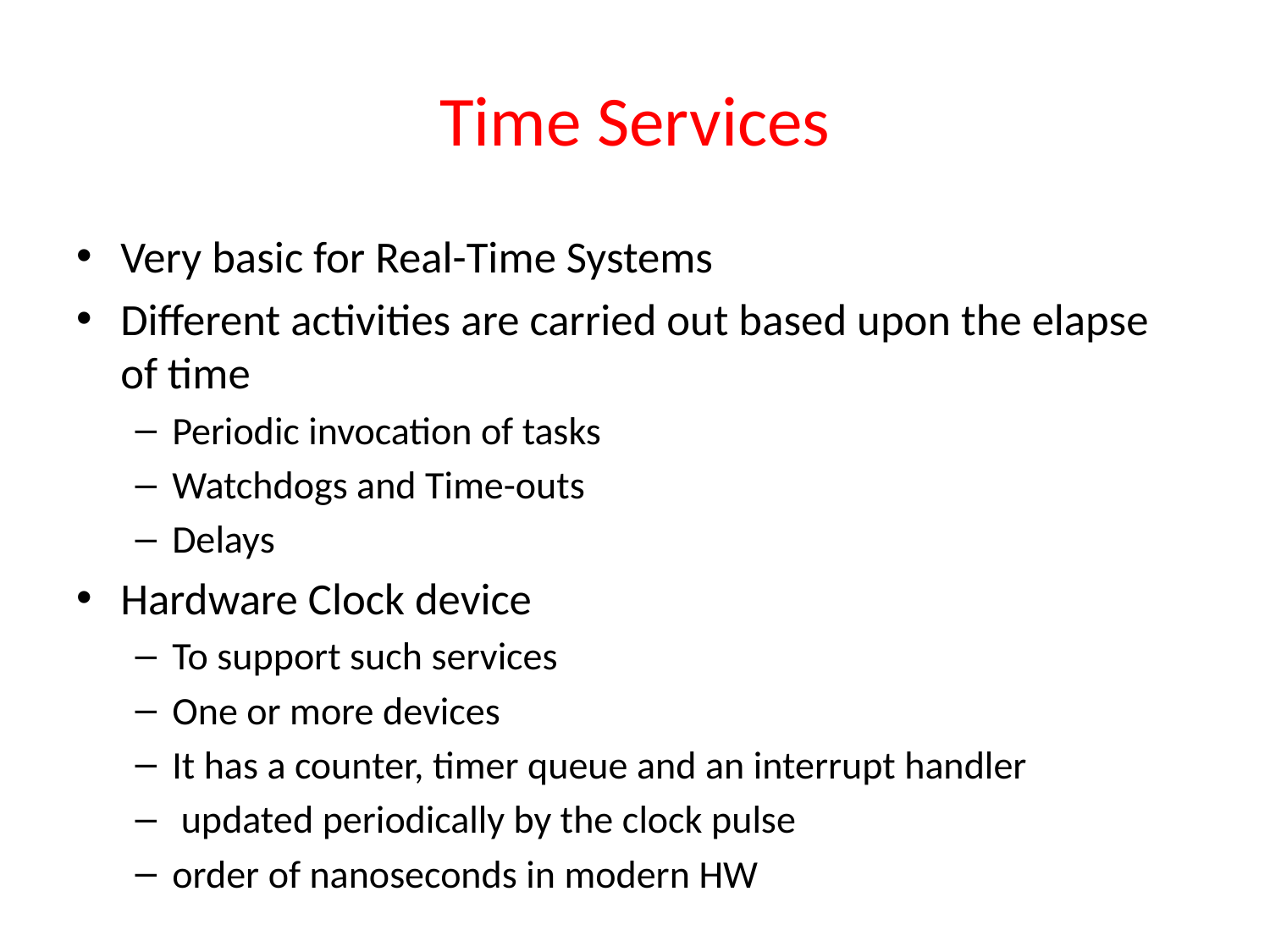

# Time Services
Very basic for Real-Time Systems
Different activities are carried out based upon the elapse of time
Periodic invocation of tasks
Watchdogs and Time-outs
Delays
Hardware Clock device
To support such services
One or more devices
It has a counter, timer queue and an interrupt handler
 updated periodically by the clock pulse
order of nanoseconds in modern HW